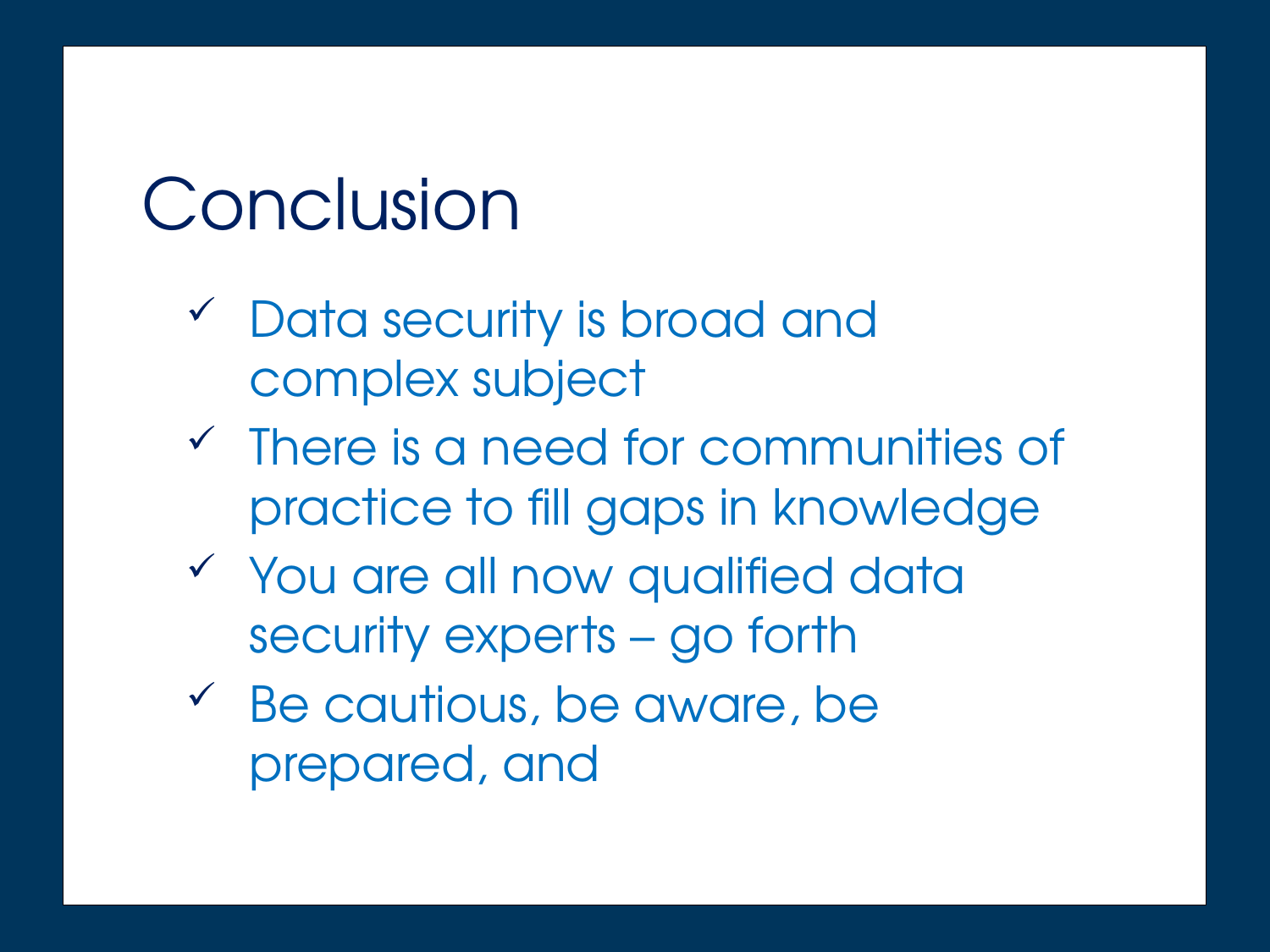

# Conclusion
Data security is broad and complex subject
There is a need for communities of practice to fill gaps in knowledge
You are all now qualified data security experts – go forth
Be cautious, be aware, be prepared, and